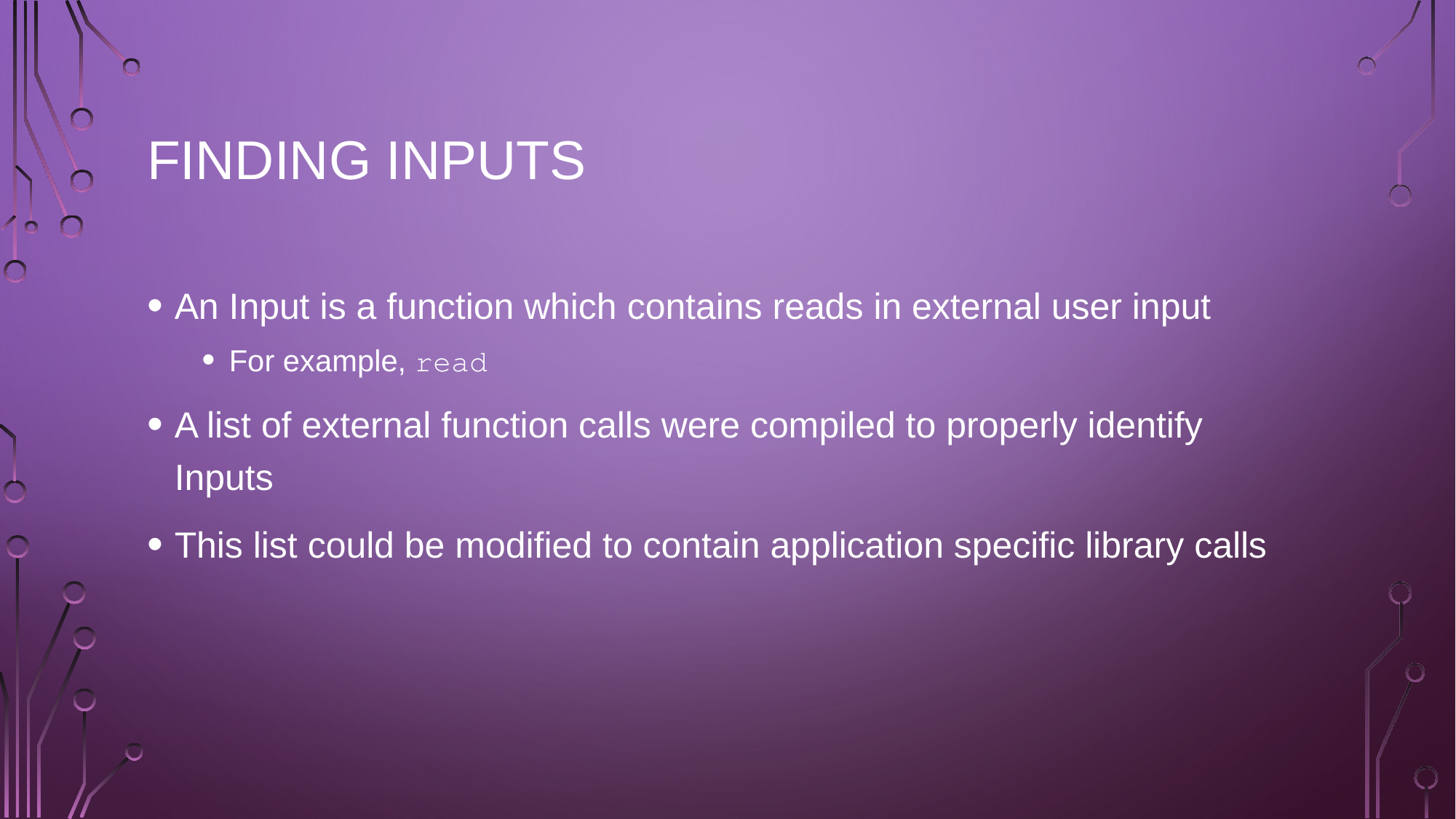

# Finding inputs
An Input is a function which contains reads in external user input
For example, read
A list of external function calls were compiled to properly identify Inputs
This list could be modified to contain application specific library calls